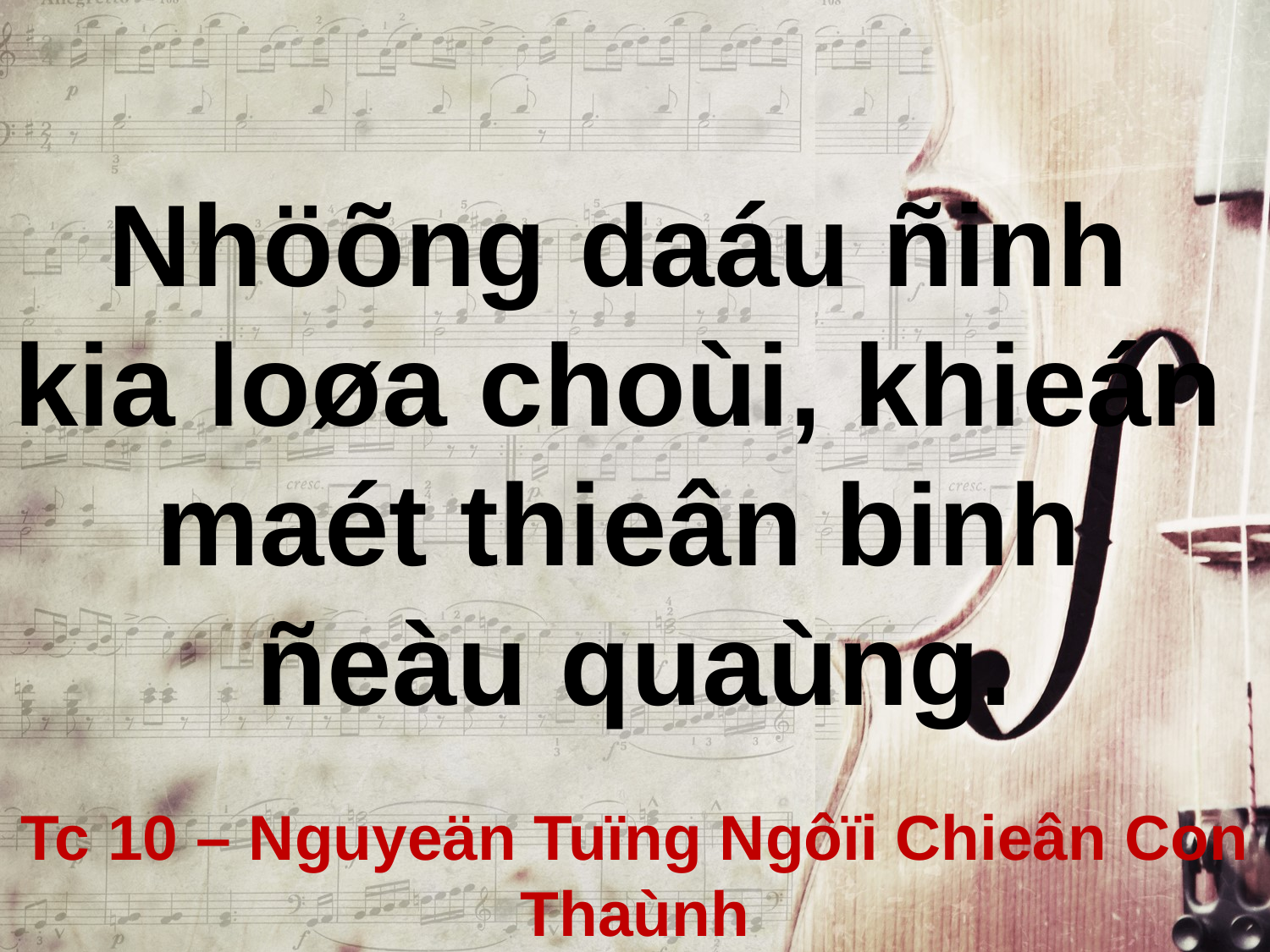

Nhöõng daáu ñinh
kia loøa choùi, khieán
maét thieân binh
ñeàu quaùng.
Tc 10 – Nguyeän Tuïng Ngôïi Chieân Con Thaùnh